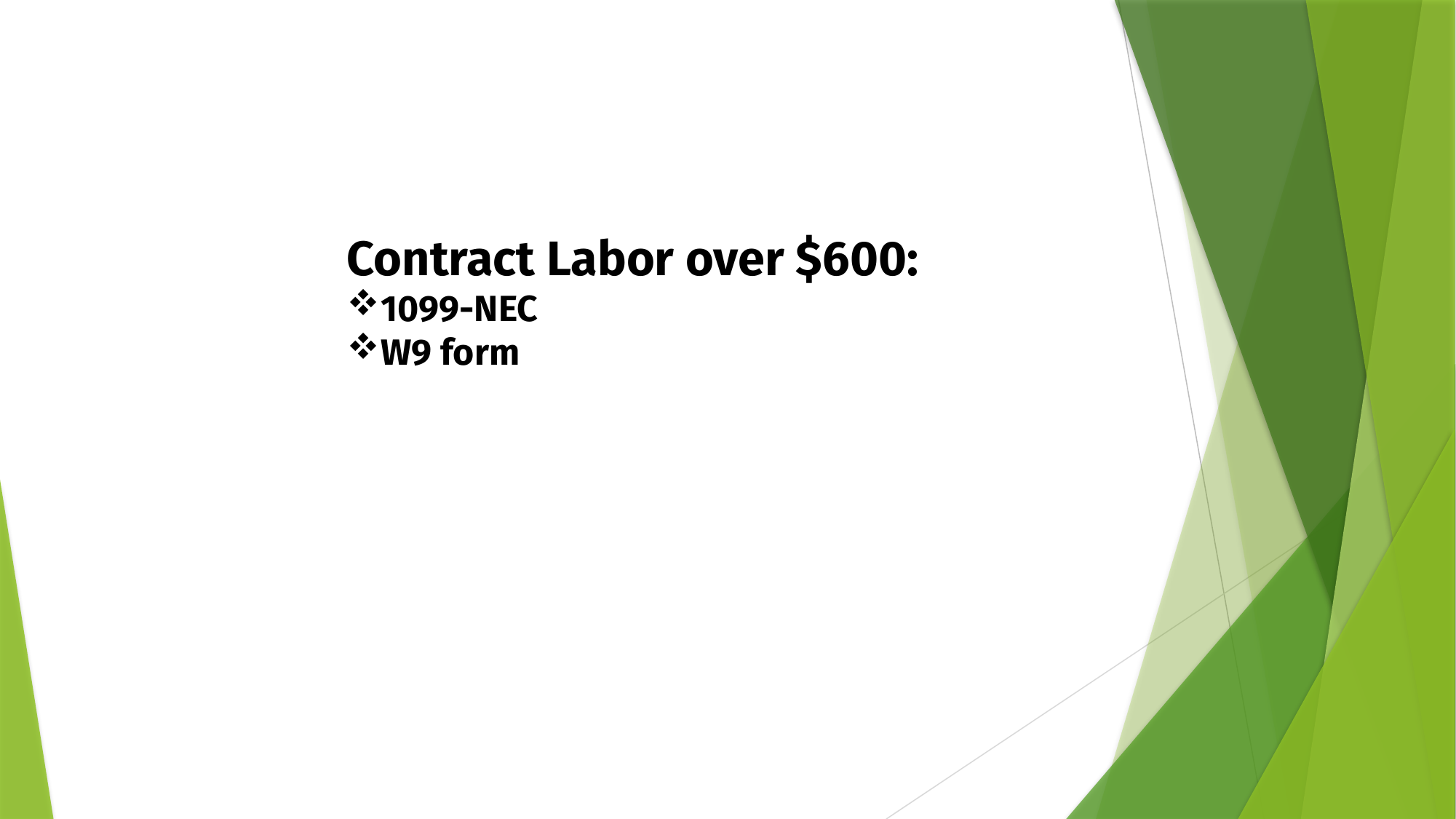

Contract Labor over $600:
1099-NEC
W9 form